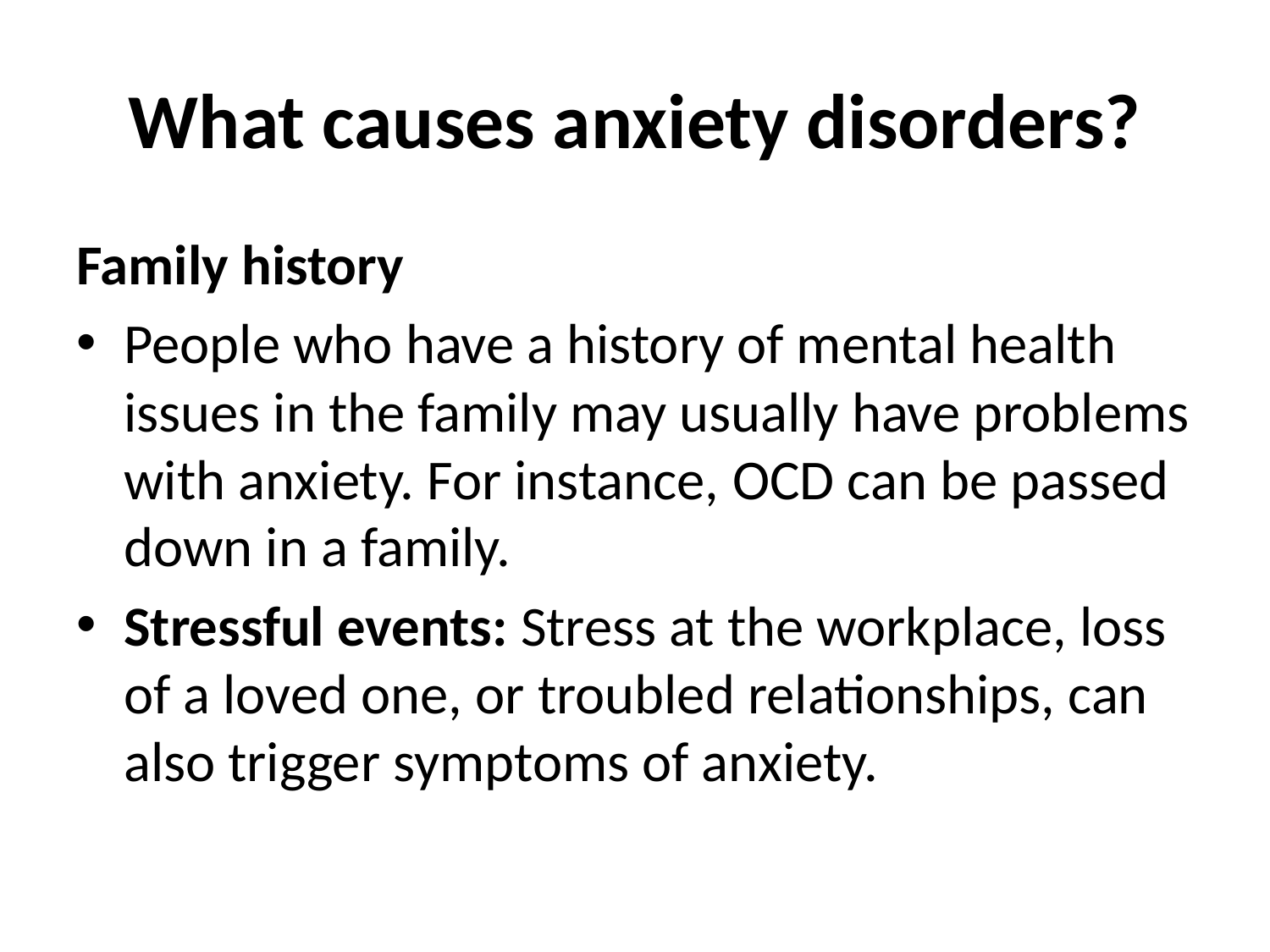

# What causes anxiety disorders?
Family history
People who have a history of mental health issues in the family may usually have problems with anxiety. For instance, OCD can be passed down in a family.
Stressful events: Stress at the workplace, loss of a loved one, or troubled relationships, can also trigger symptoms of anxiety.